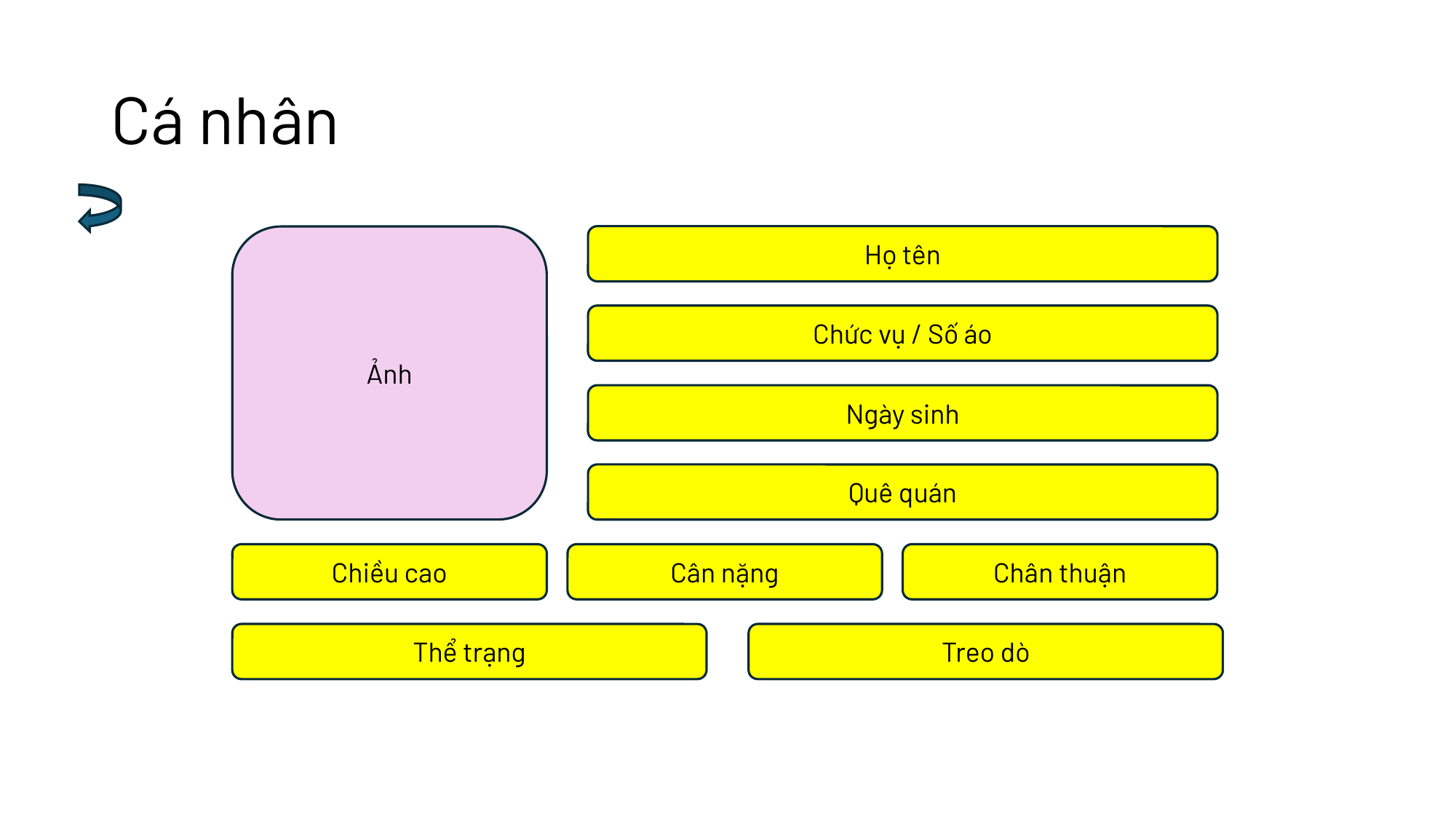

# Cá nhân

Họ tên
Ảnh
Chức vụ / Số áo
Ngày sinh
Quê quán
Chiều cao
Cân nặng
Chân thuận
Thể trạng
Treo dò